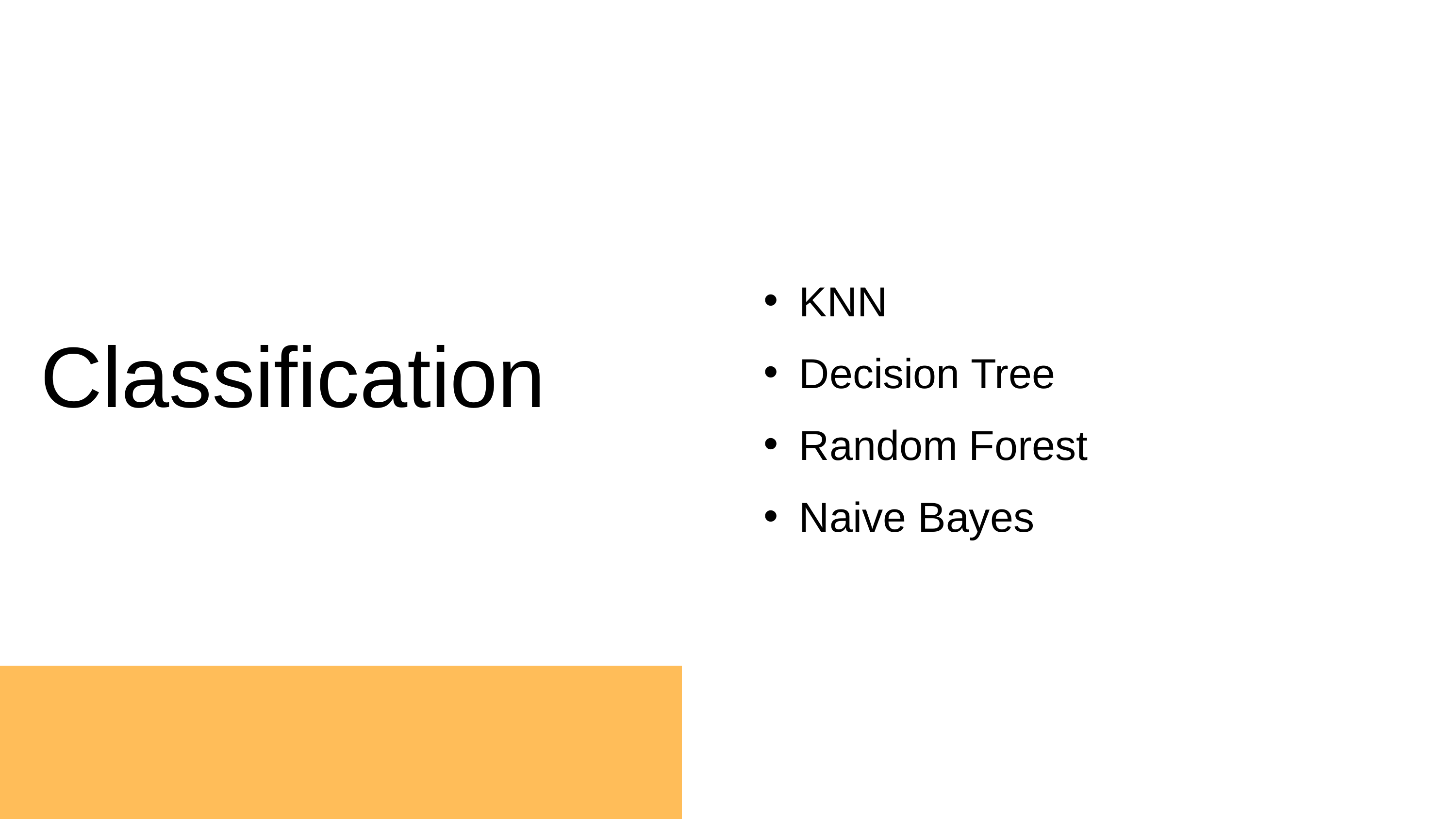

KNN
Classification
Decision Tree
Random Forest
Naive Bayes